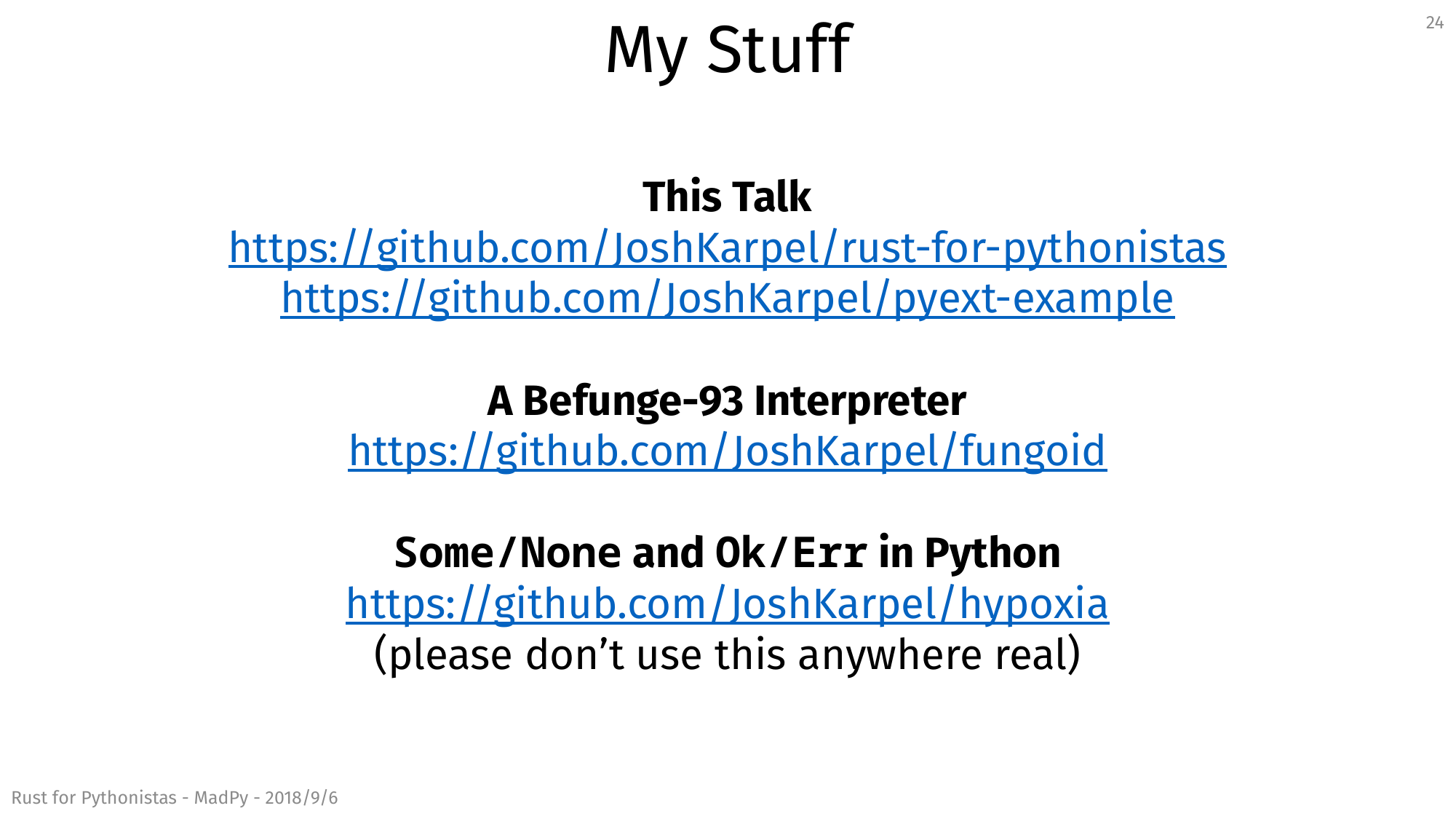

# My Stuff
24
This Talk
https://github.com/JoshKarpel/rust-for-pythonistas
https://github.com/JoshKarpel/pyext-example

A Befunge-93 Interpreter
https://github.com/JoshKarpel/fungoid

Some/None and Ok/Err in Python
https://github.com/JoshKarpel/hypoxia
(please don’t use this anywhere real)
Rust for Pythonistas - MadPy - 2018/9/6